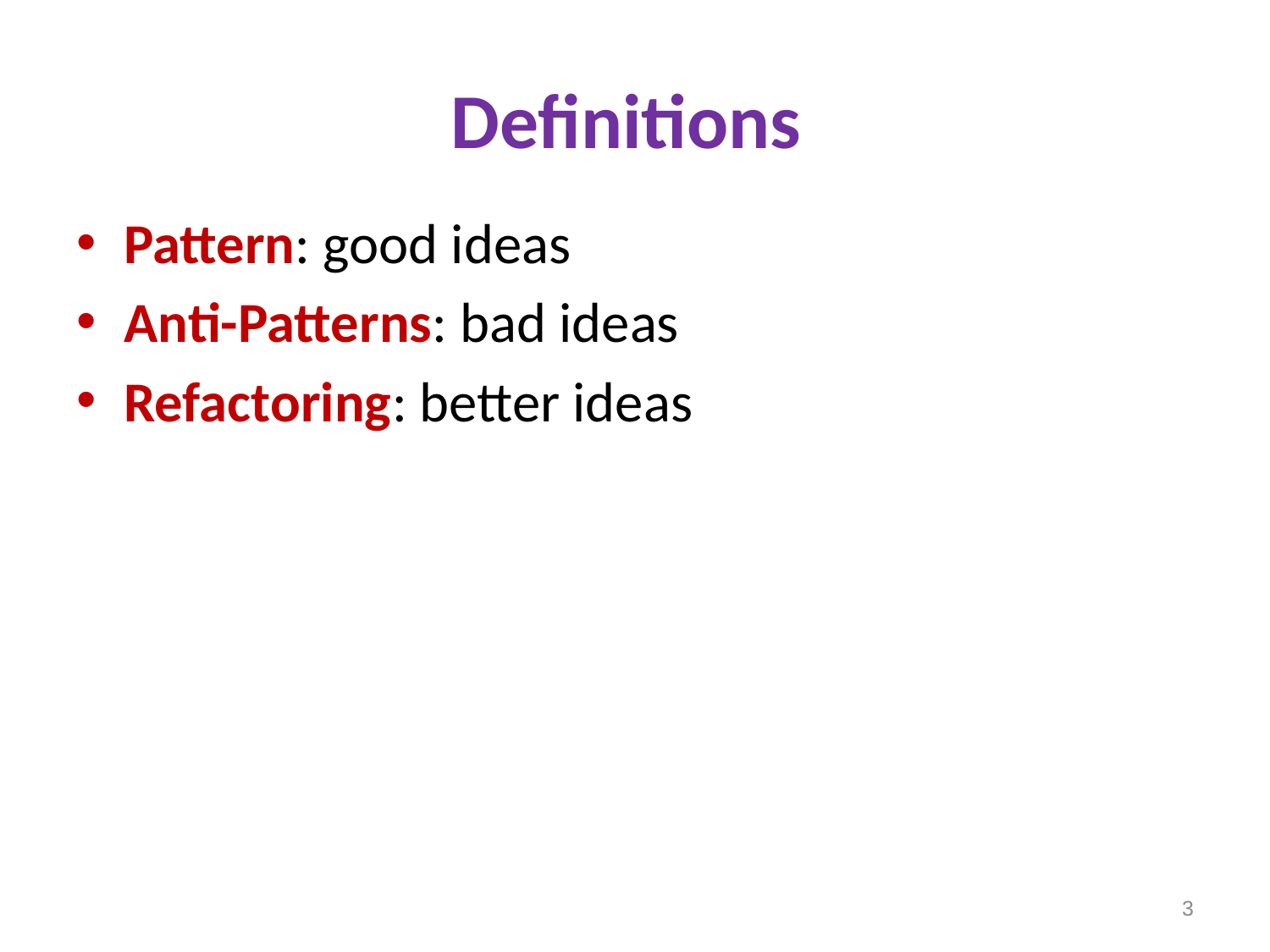

# Definitions
Pattern: good ideas
Anti-Patterns: bad ideas
Refactoring: better ideas

3